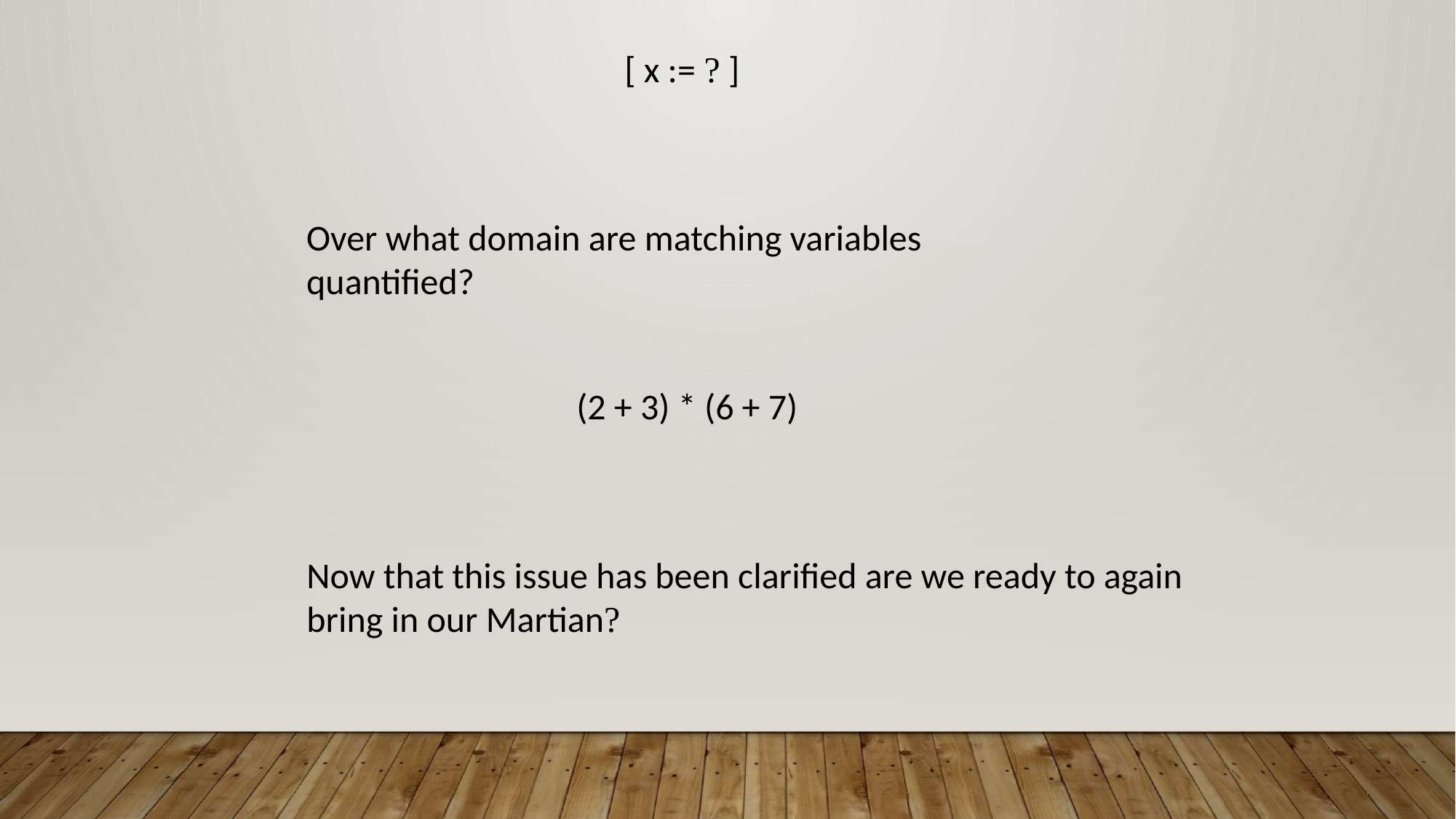

[ x := ? ]
Over what domain are matching variables quantified?
(2 + 3) * (6 + 7)
Now that this issue has been clarified are we ready to again bring in our Martian?